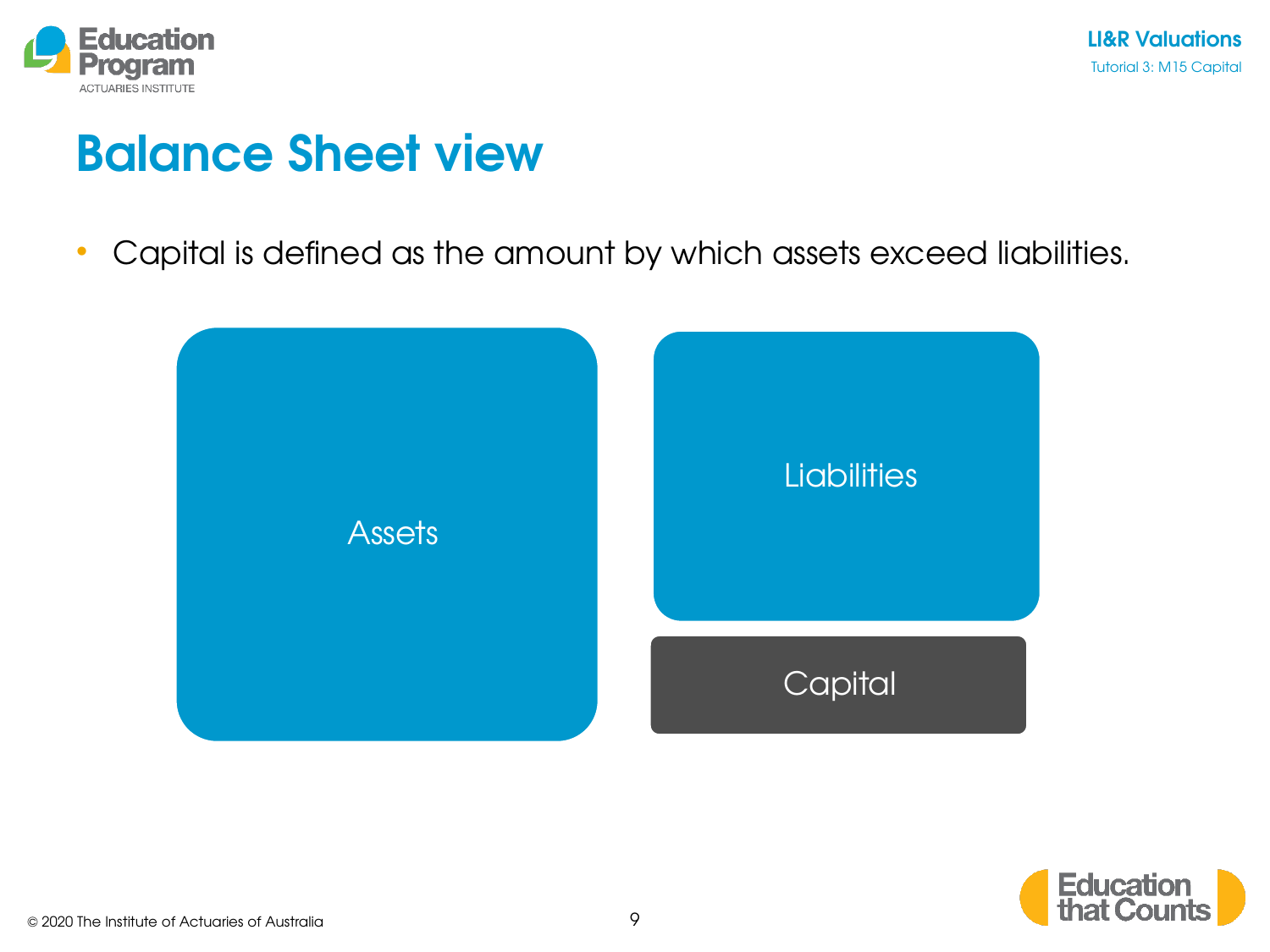

# Balance Sheet view
Capital is defined as the amount by which assets exceed liabilities.

Assets
Capital
Liabilities